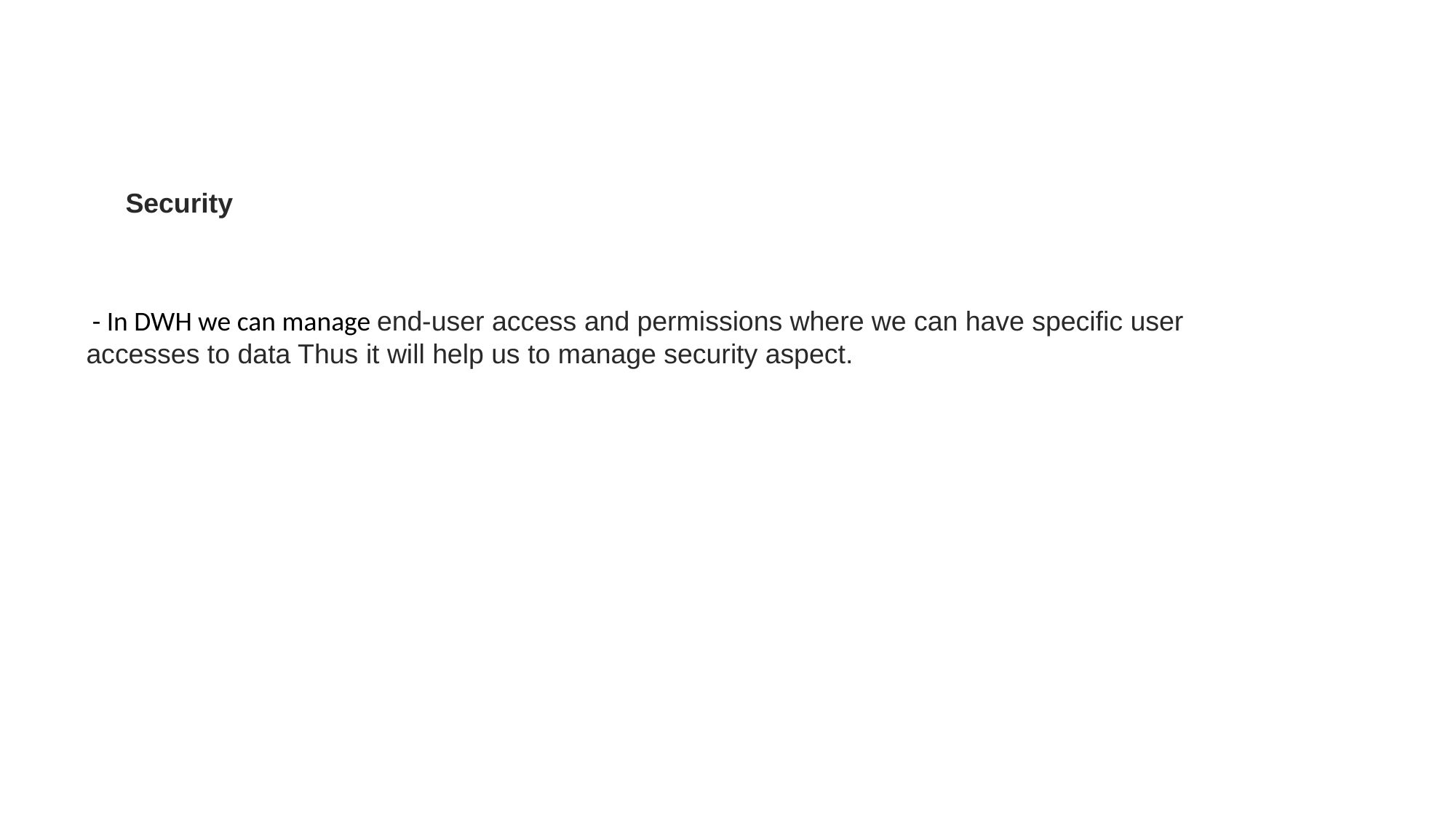

Security
 - In DWH we can manage end-user access and permissions where we can have specific user
accesses to data Thus it will help us to manage security aspect.